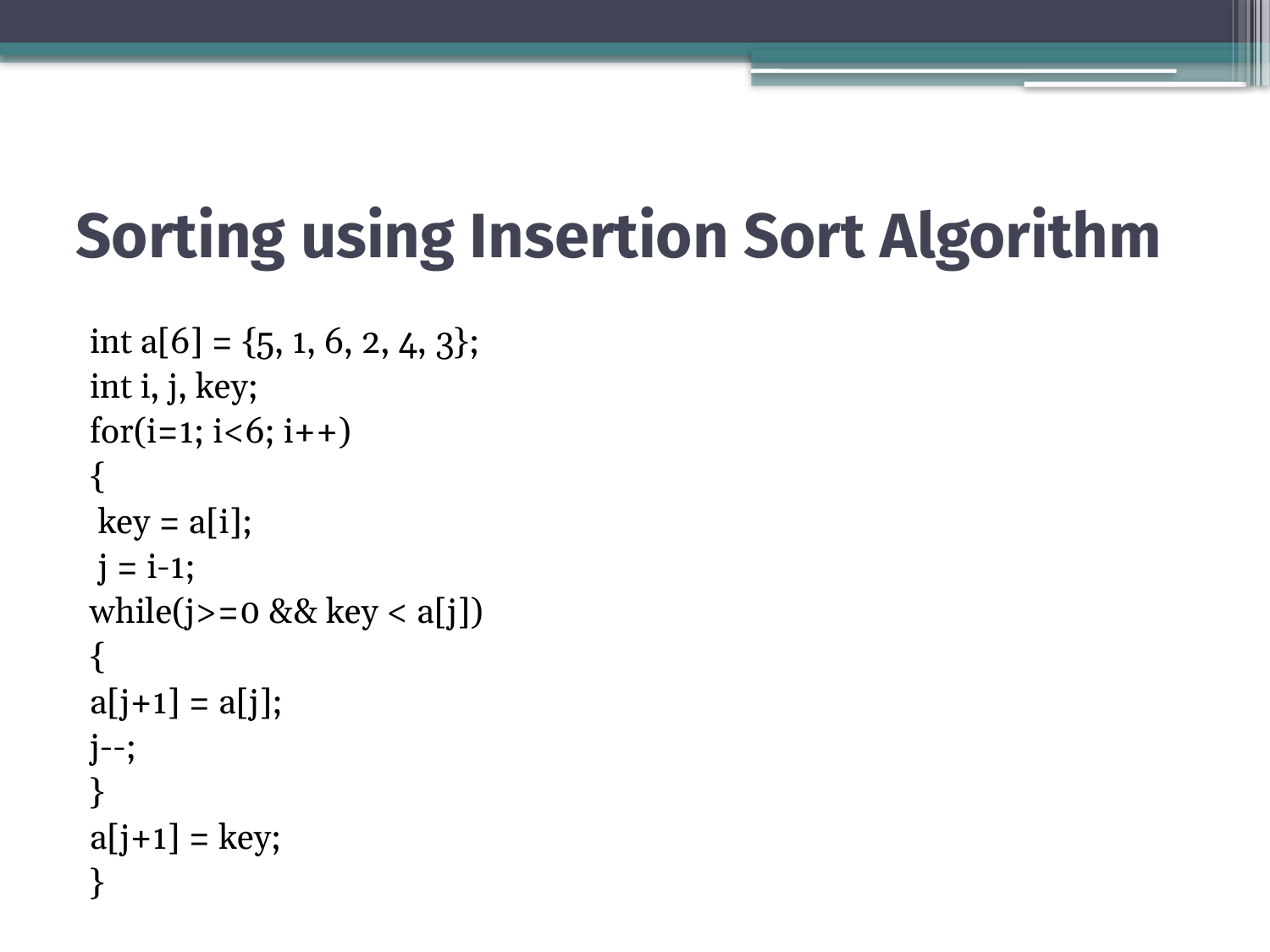

# Sorting using Insertion Sort Algorithm
int a[6] = {5, 1, 6, 2, 4, 3};
int i, j, key;
for(i=1; i<6; i++)
{
 key = a[i];
 j = i-1;
while(j>=0 && key < a[j])
{
a[j+1] = a[j];
j--;
}
a[j+1] = key;
}